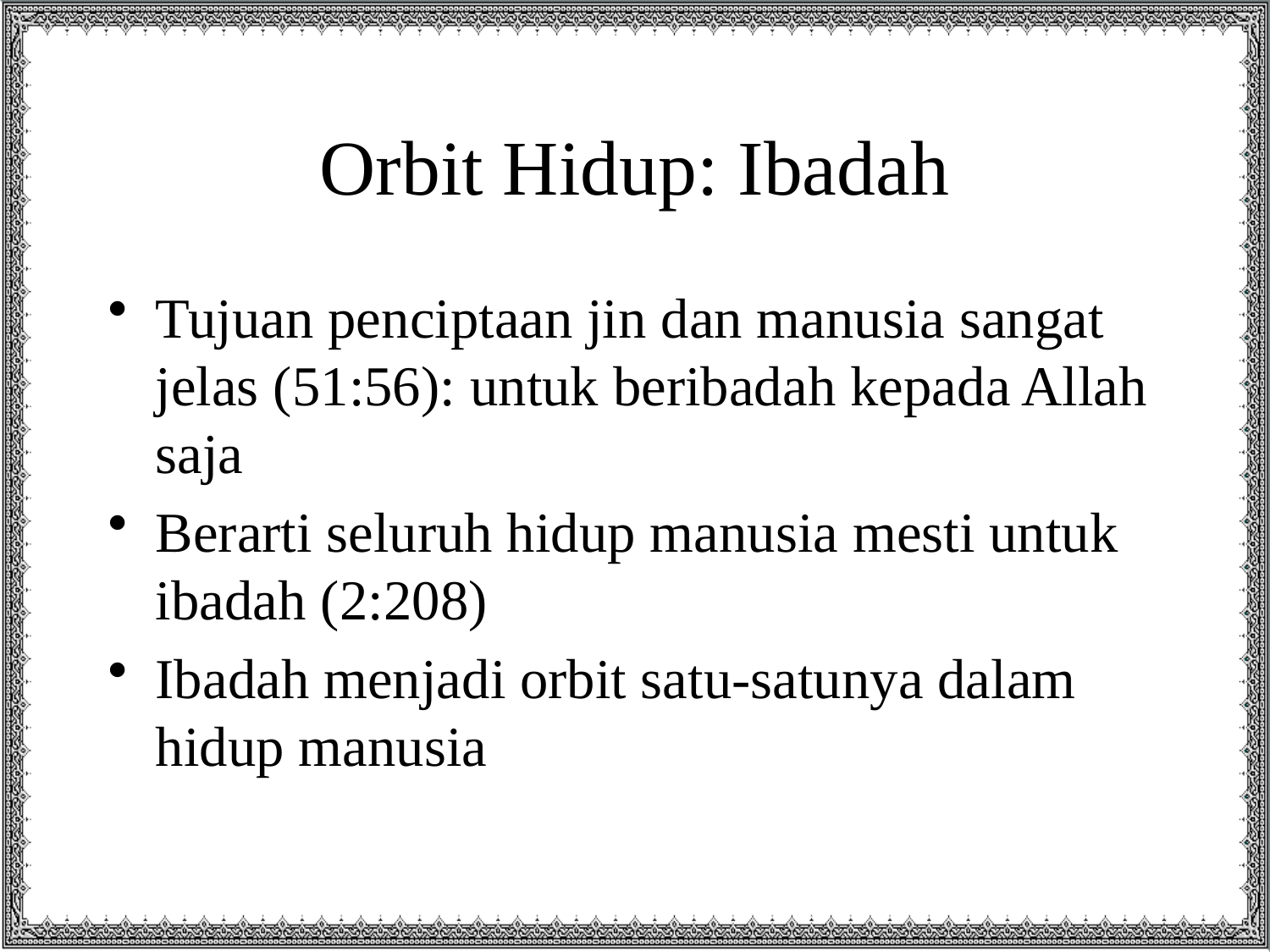

# Orbit Hidup: Ibadah
Tujuan penciptaan jin dan manusia sangat jelas (51:56): untuk beribadah kepada Allah saja
Berarti seluruh hidup manusia mesti untuk ibadah (2:208)
Ibadah menjadi orbit satu-satunya dalam hidup manusia